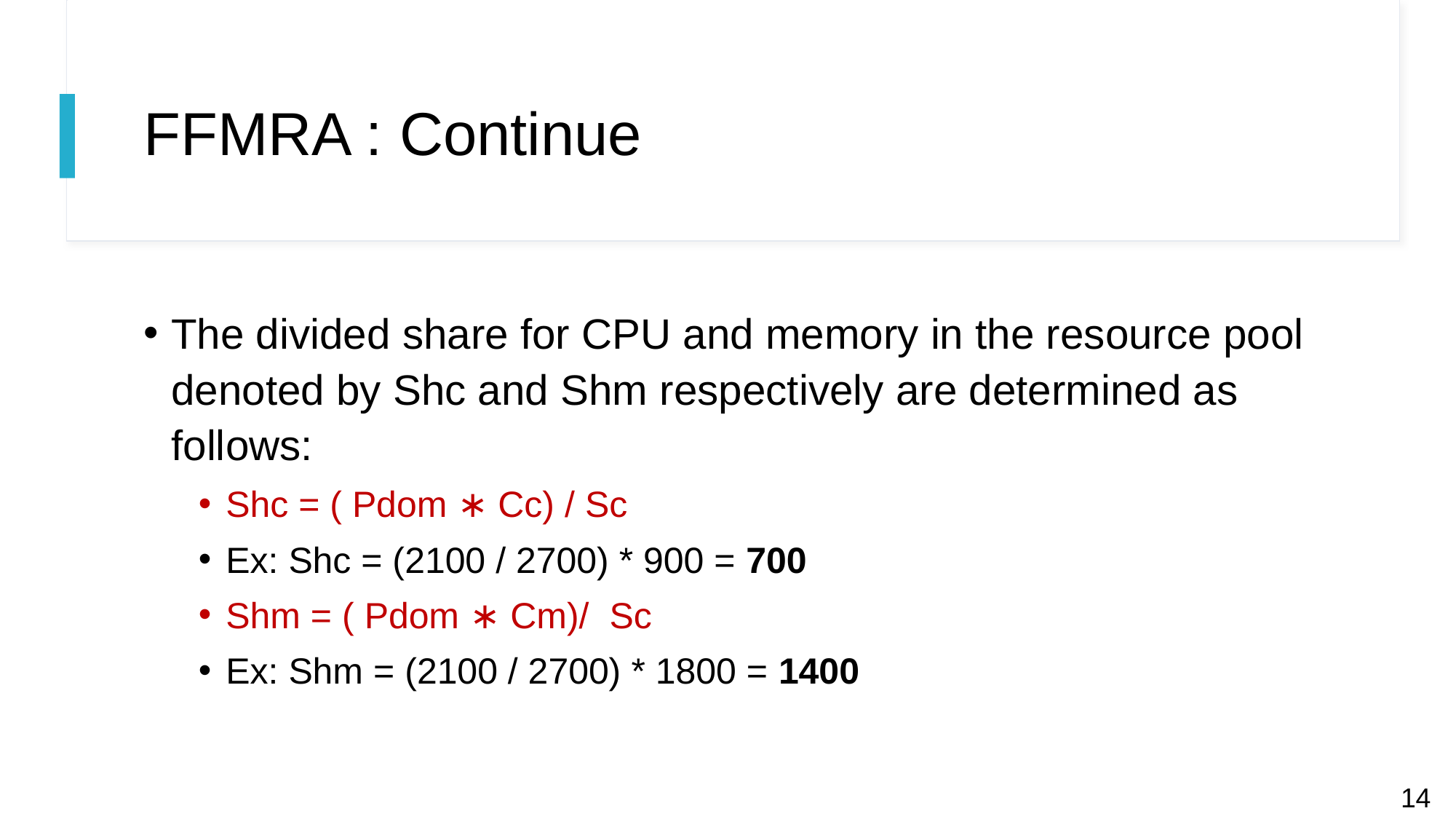

# FFMRA : Continue
The divided share for CPU and memory in the resource pool denoted by Shc and Shm respectively are determined as follows:
Shc = ( Pdom ∗ Cc) / Sc
Ex: Shc = (2100 / 2700) * 900 = 700
Shm = ( Pdom ∗ Cm)/  Sc
Ex: Shm = (2100 / 2700) * 1800 = 1400
14